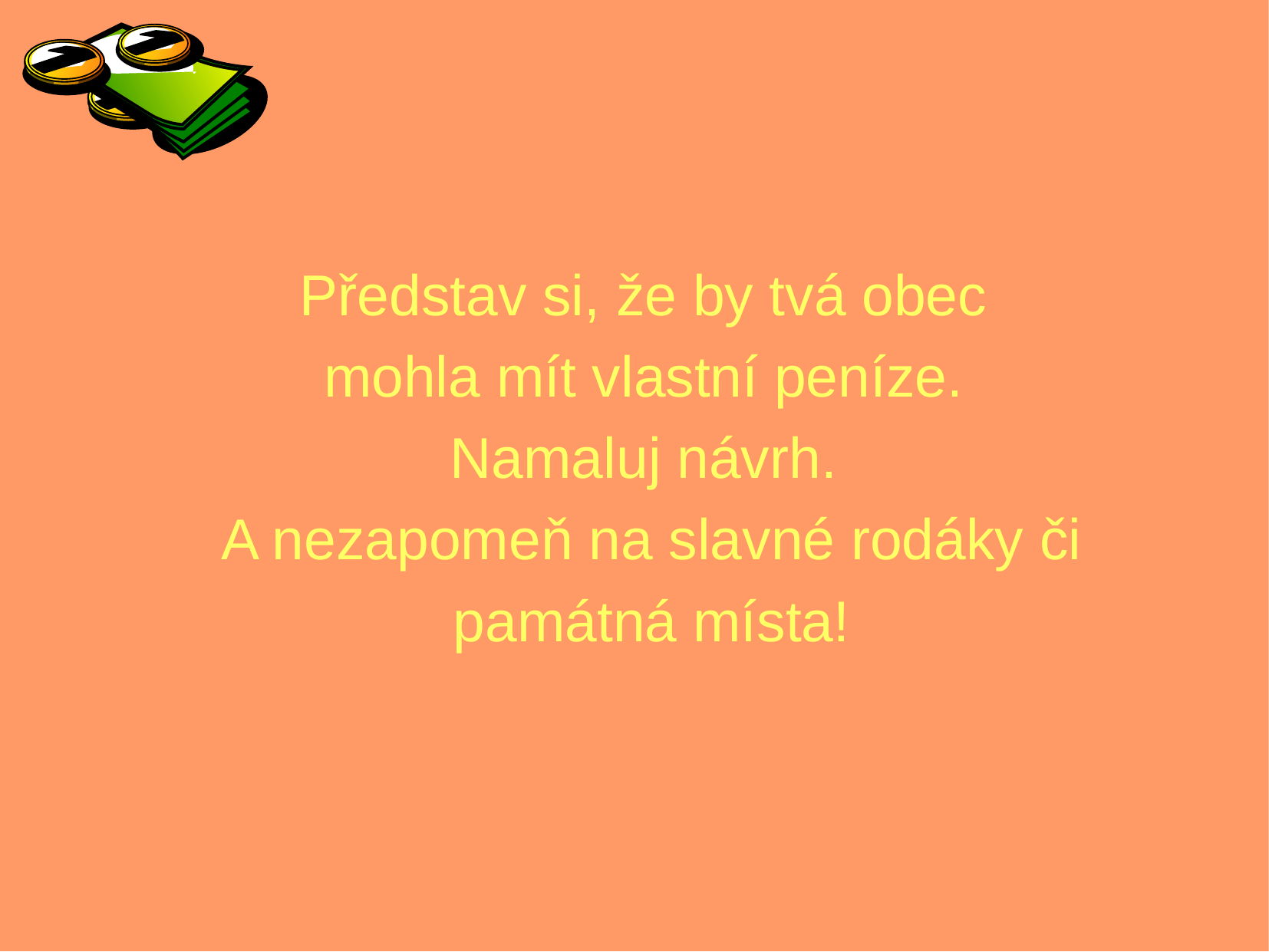

Představ si, že by tvá obec
mohla mít vlastní peníze.
Namaluj návrh.
A nezapomeň na slavné rodáky či památná místa!